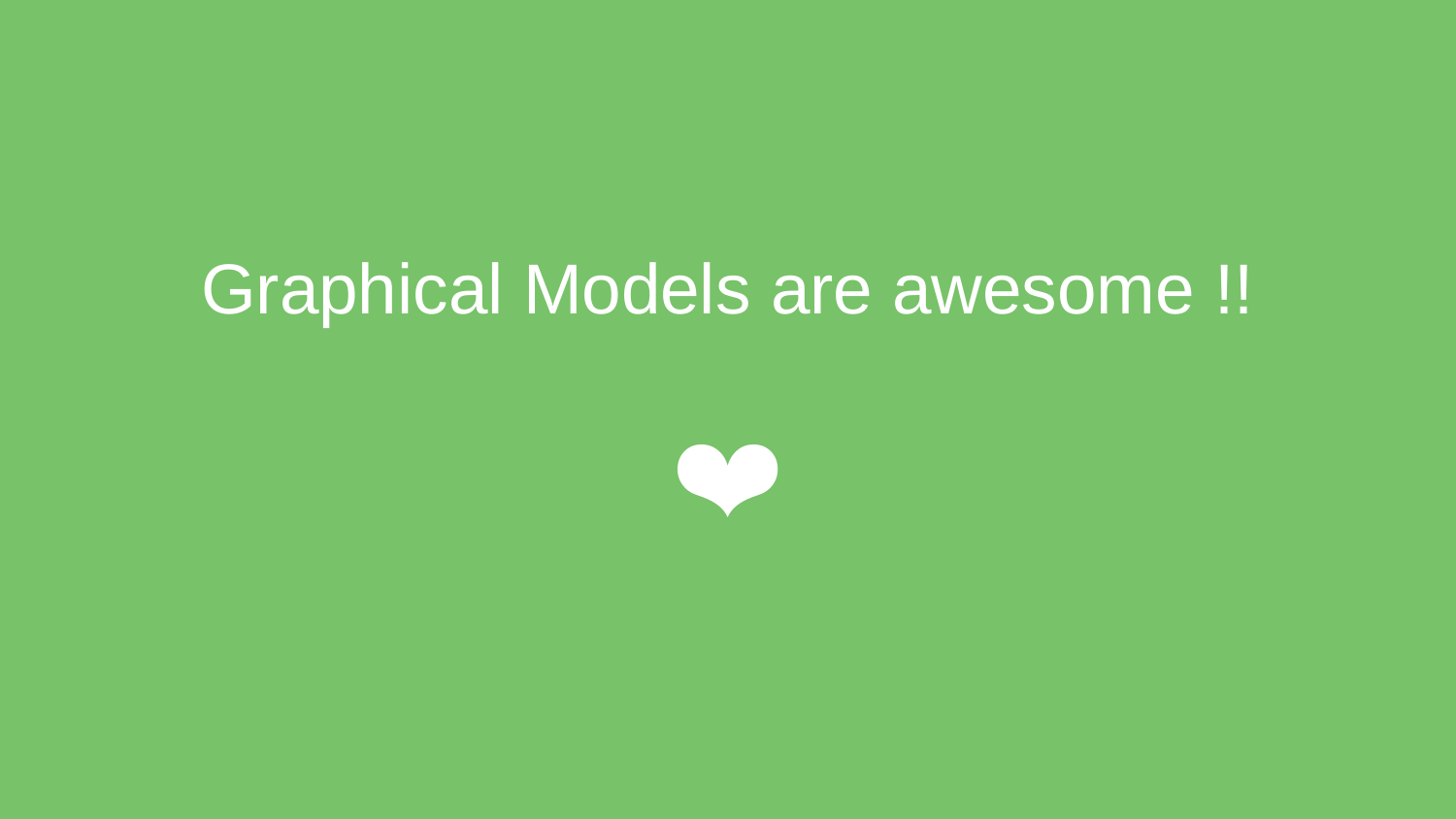

# Graphical Models are awesome !!

❤